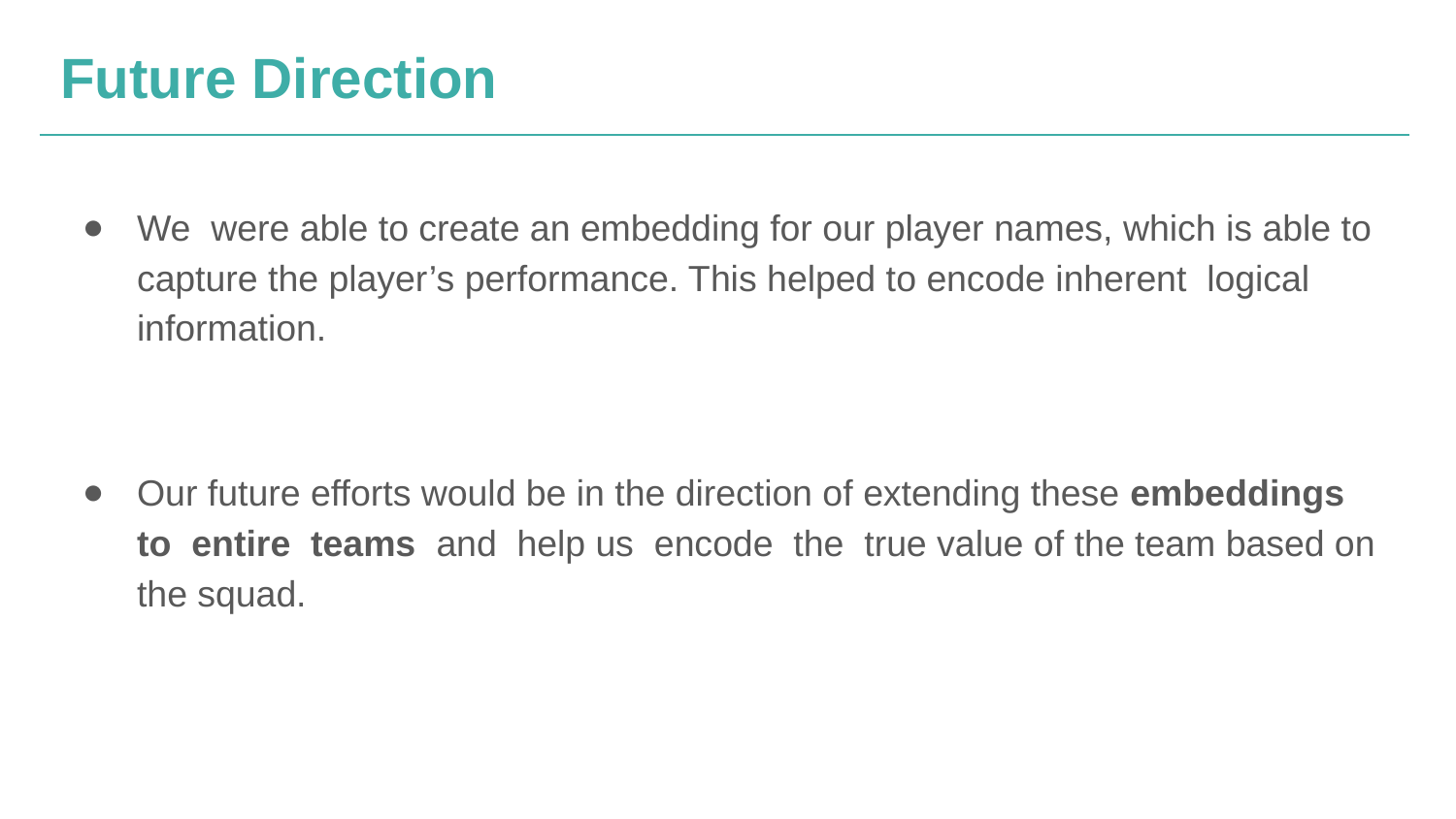

# Future Direction
We  were able to create an embedding for our player names, which is able to capture the player’s performance. This helped to encode inherent  logical information.

Our future efforts would be in the direction of extending these embeddings  to  entire  teams  and  help us  encode  the  true value of the team based on the squad.